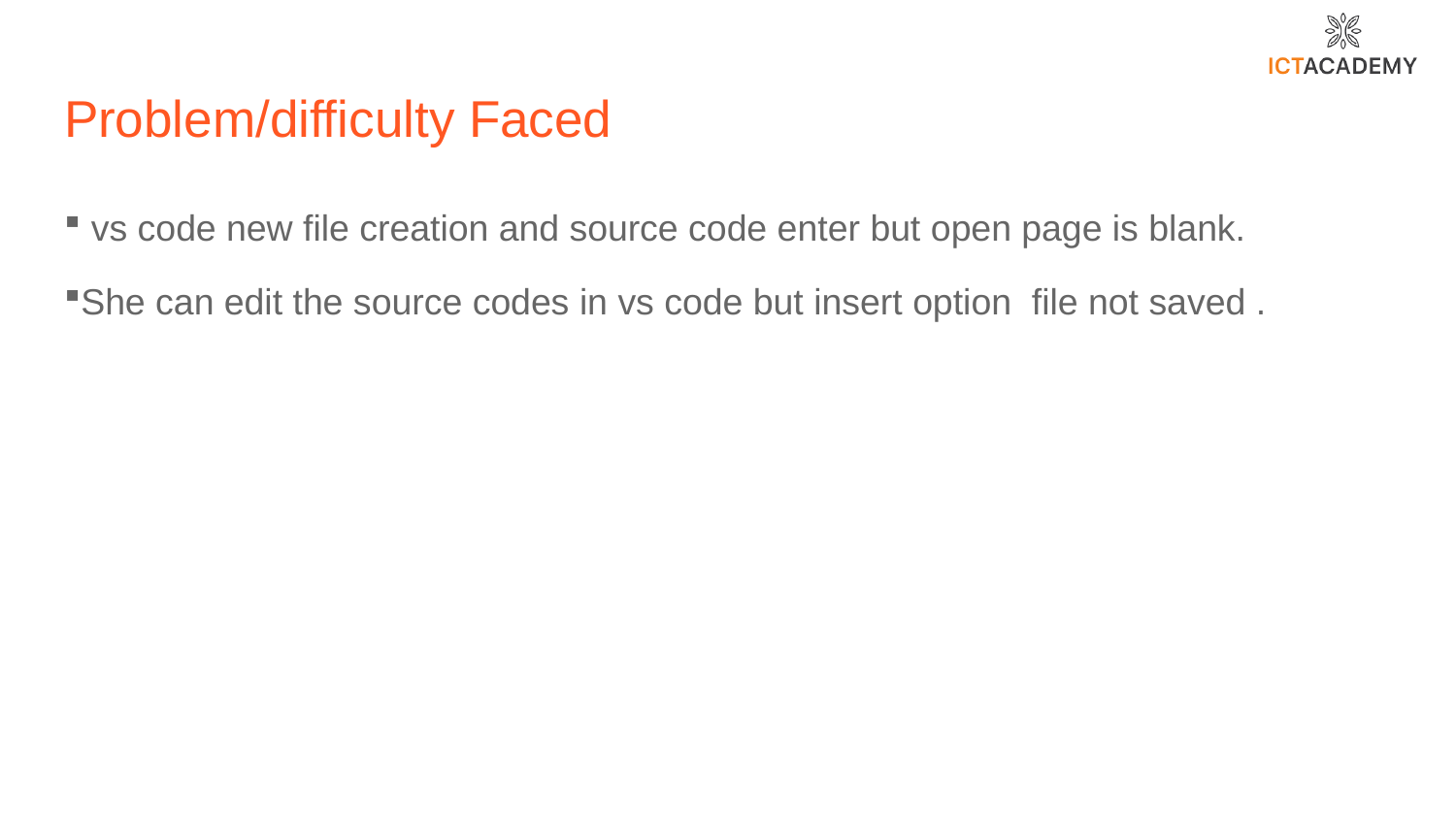

# Problem/difficulty Faced
 vs code new file creation and source code enter but open page is blank.
She can edit the source codes in vs code but insert option  file not saved .